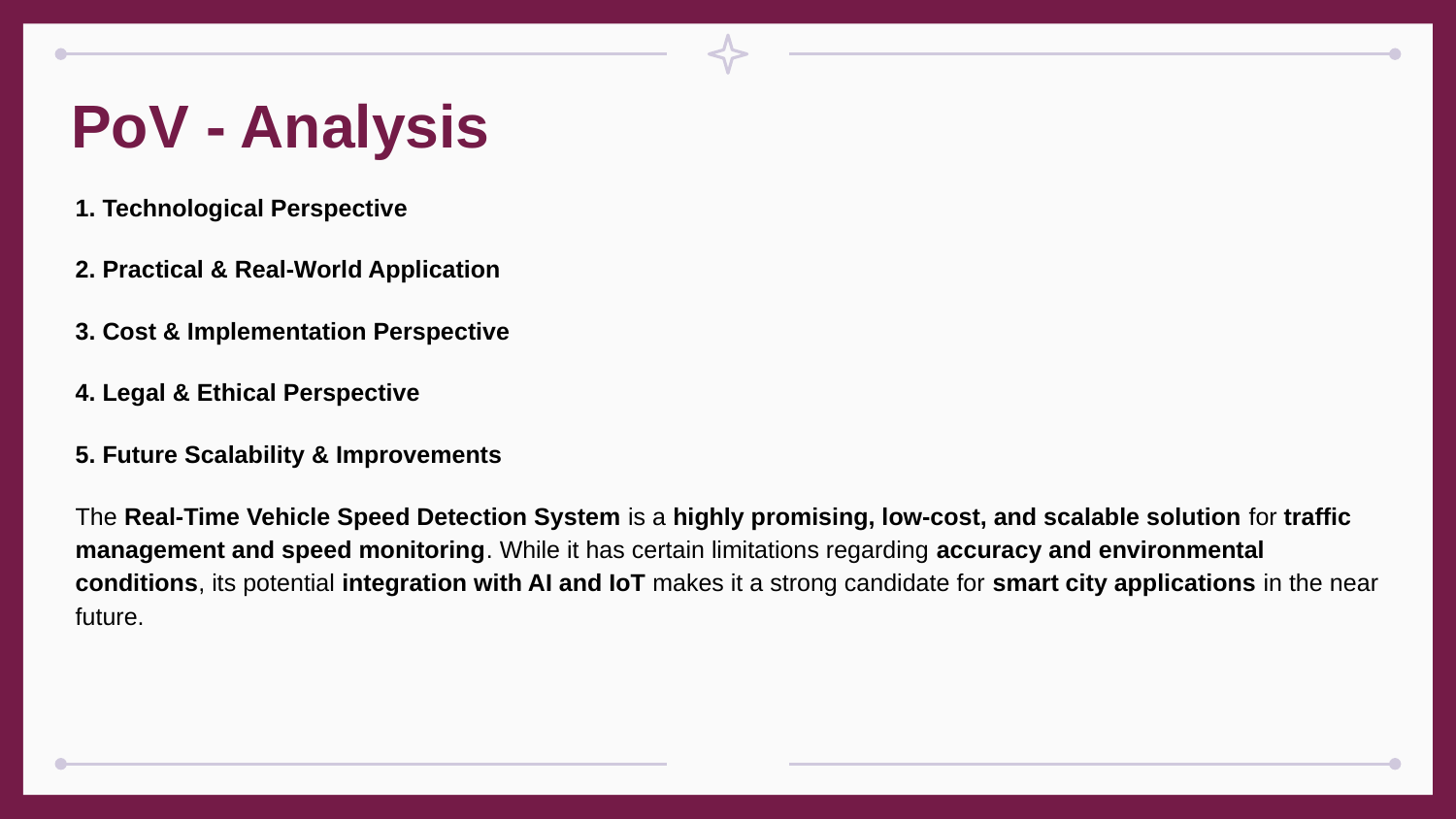

# PoV - Analysis
1. Technological Perspective
2. Practical & Real-World Application
3. Cost & Implementation Perspective
4. Legal & Ethical Perspective
5. Future Scalability & Improvements
The Real-Time Vehicle Speed Detection System is a highly promising, low-cost, and scalable solution for traffic management and speed monitoring. While it has certain limitations regarding accuracy and environmental conditions, its potential integration with AI and IoT makes it a strong candidate for smart city applications in the near future.